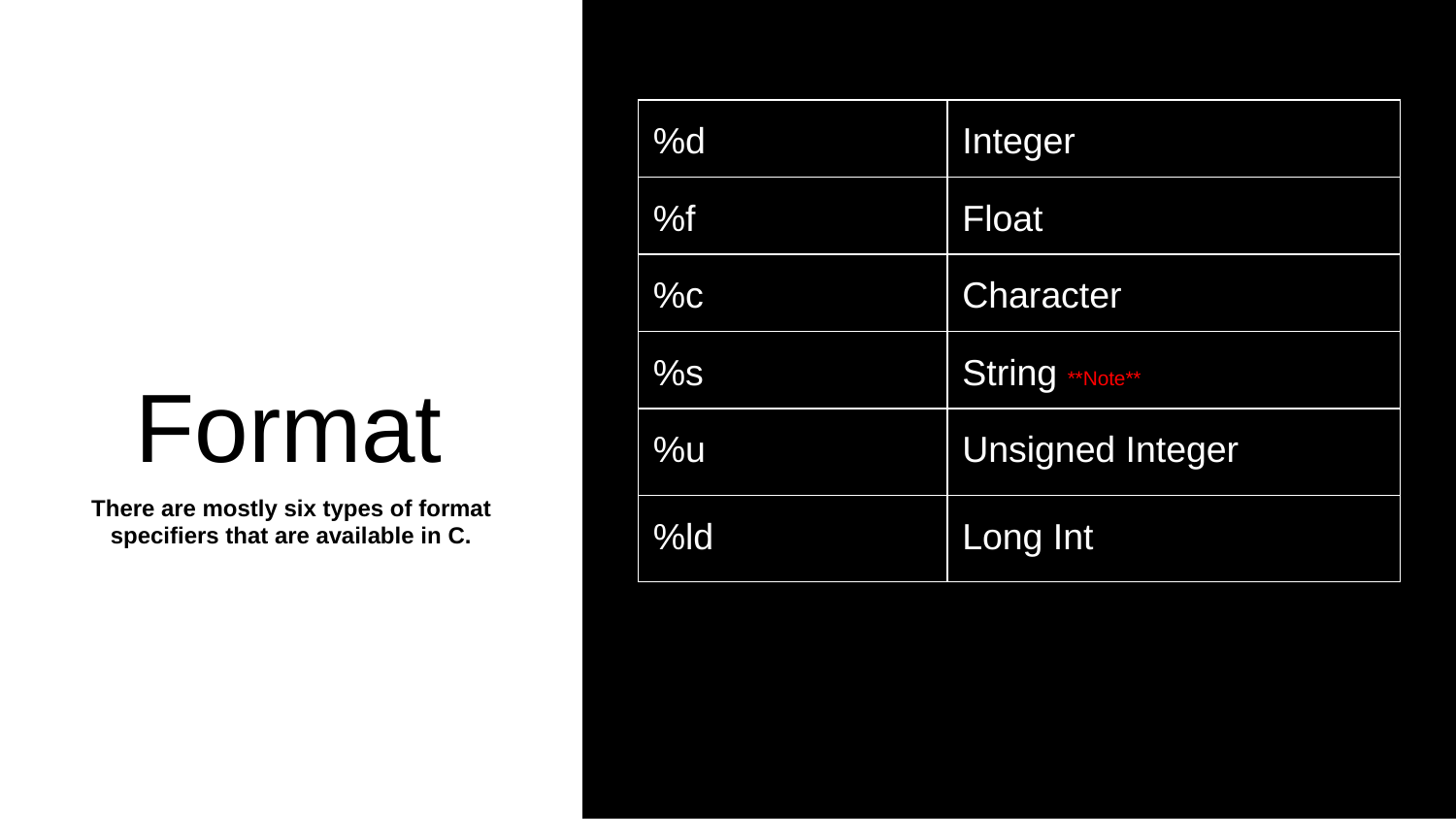

Type	Storage size	Value range
char	1 byte	-128 to 127 or 0 to 255
unsigned char	1 byte	0 to 255
signed char	1 byte	-128 to 127
int	2 or 4 bytes	-32,768 to 32,767 or -2,147,483,648 to 2,147,483,647
unsigned int	2 or 4 bytes	0 to 65,535 or 0 to 4,294,967,295
short	2 bytes	-32,768 to 32,767
unsigned short	2 bytes	0 to 65,535
long	8 bytes	-9223372036854775808 to 9223372036854775807
unsigned long	8 bytes	0 to 18446744073709551615
| %d | Integer |
| --- | --- |
| %f | Float |
| %c | Character |
| %s | String \*\*Note\*\* |
| %u | Unsigned Integer |
| %ld | Long Int |
    Format

There are mostly six types of format specifiers that are available in C.